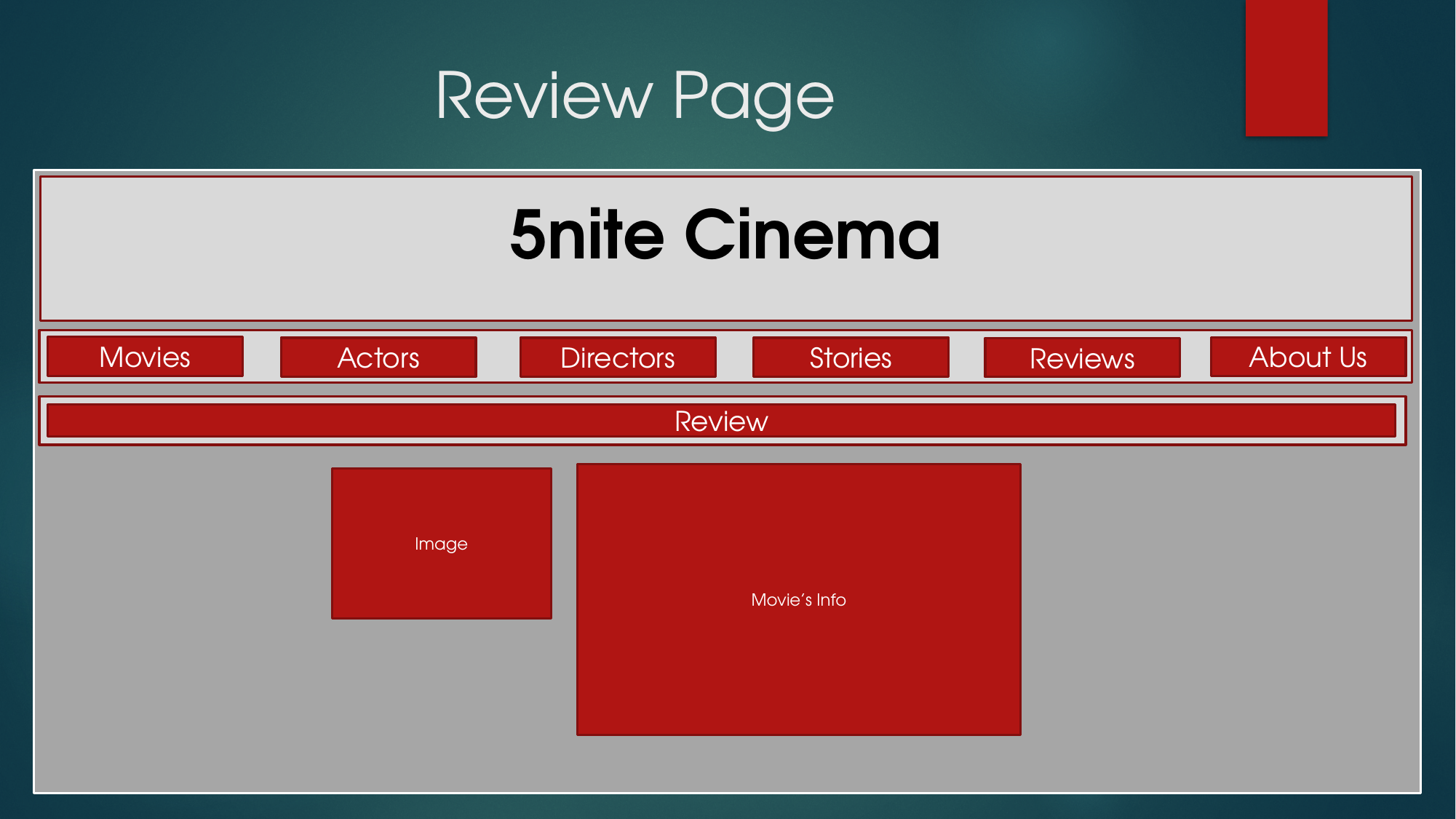

# Review Page

5nite Cinema

Movies
About Us
Actors
Directors
Stories
Reviews

Review
Movie’s Info
Image